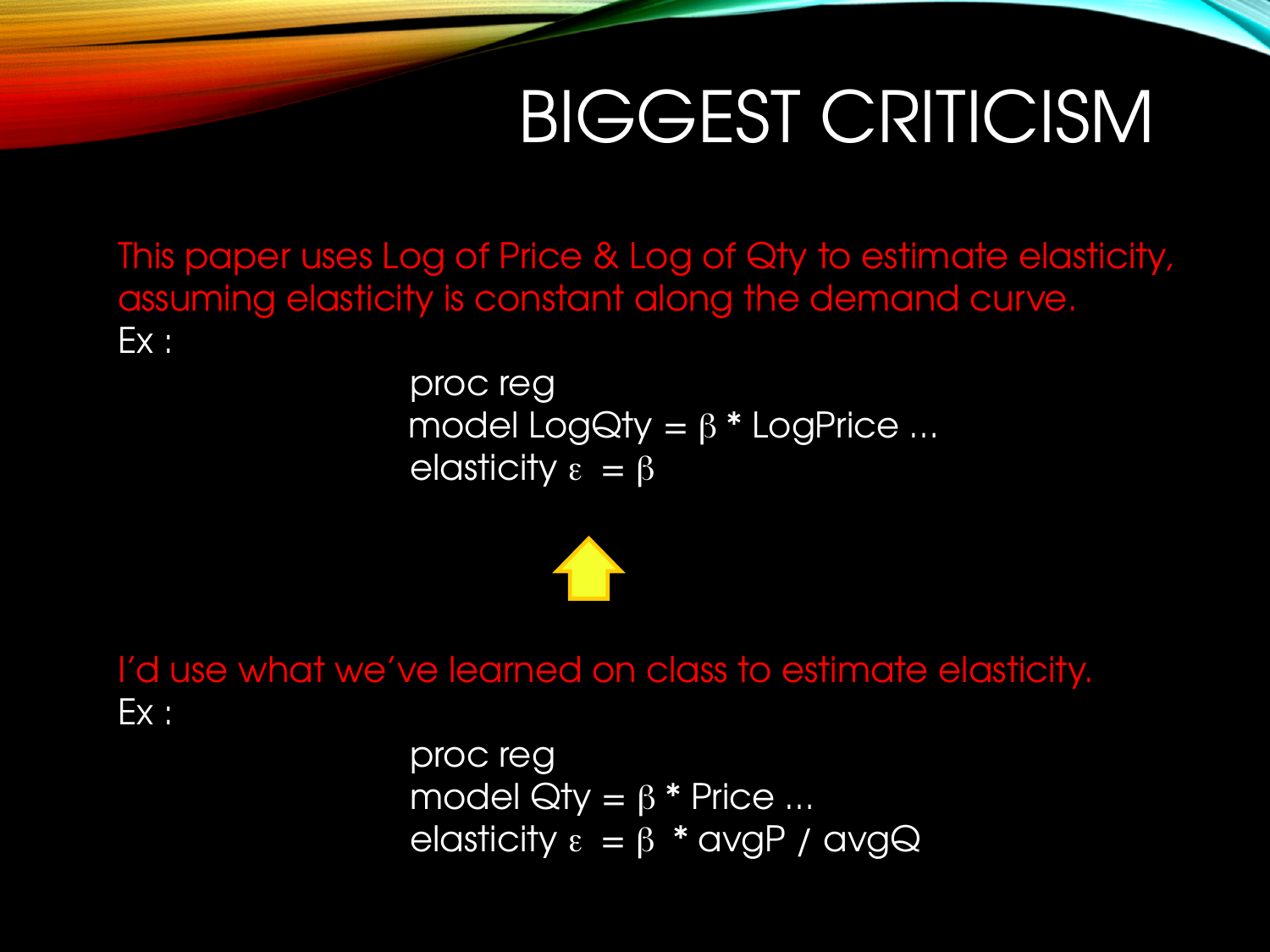

# Biggest criticism
This paper uses Log of Price & Log of Qty to estimate elasticity,
assuming elasticity is constant along the demand curve.
Ex :
                              proc reg
model LogQty = β * LogPrice …
                              elasticity ε = β

I’d use what we’ve learned on class to estimate elasticity.
Ex :
                              proc reg
                              model Qty = β * Price …
                              elasticity ε = β * avgP / avgQ